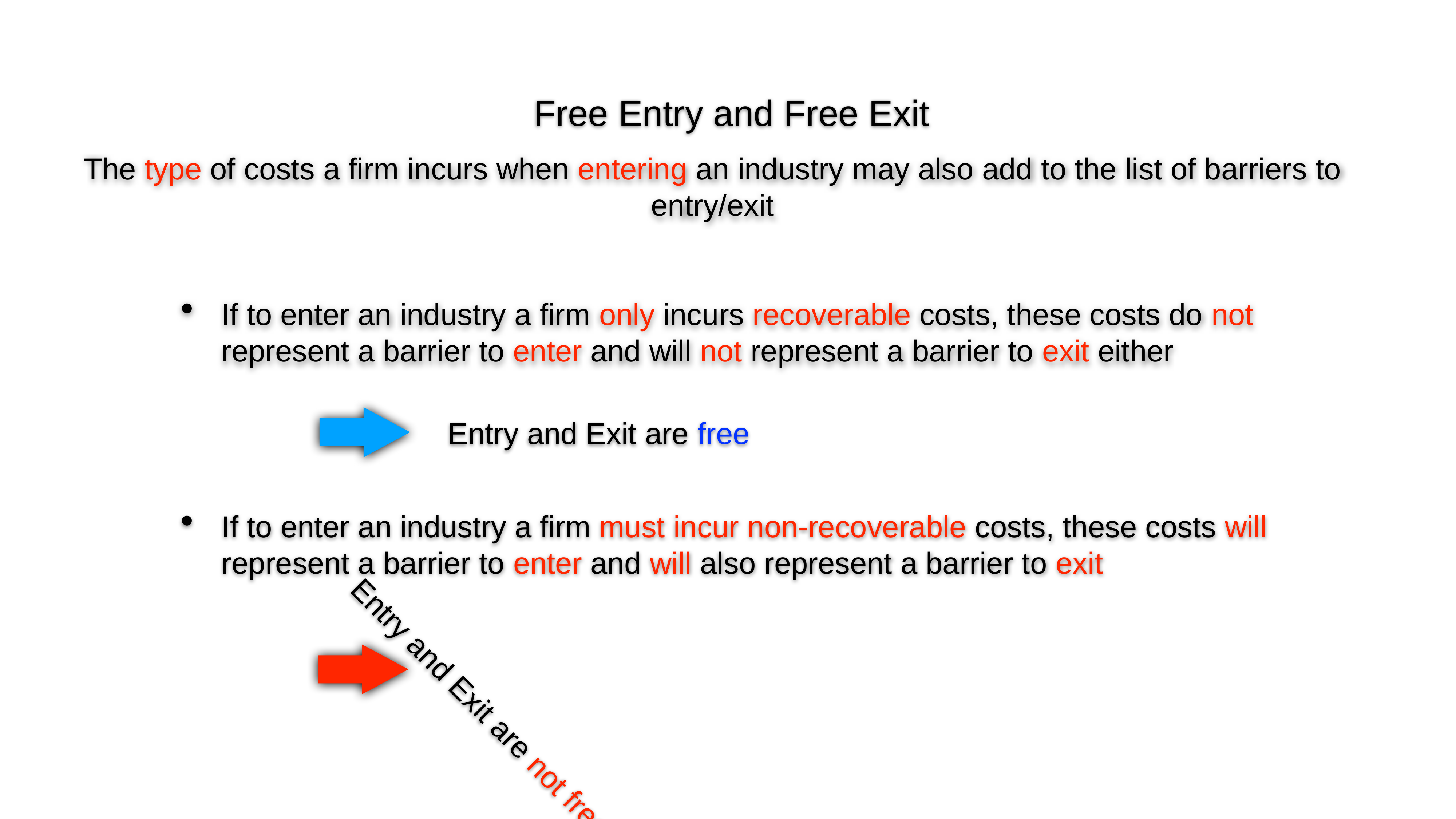

Free Entry and Free Exit
The type of costs a firm incurs when entering an industry may also add to the list of barriers to entry/exit
If to enter an industry a firm only incurs recoverable costs, these costs do not represent a barrier to enter and will not represent a barrier to exit either

Entry and Exit are free
If to enter an industry a firm must incur non-recoverable costs, these costs will represent a barrier to enter and will also represent a barrier to exit

Entry and Exit are not free